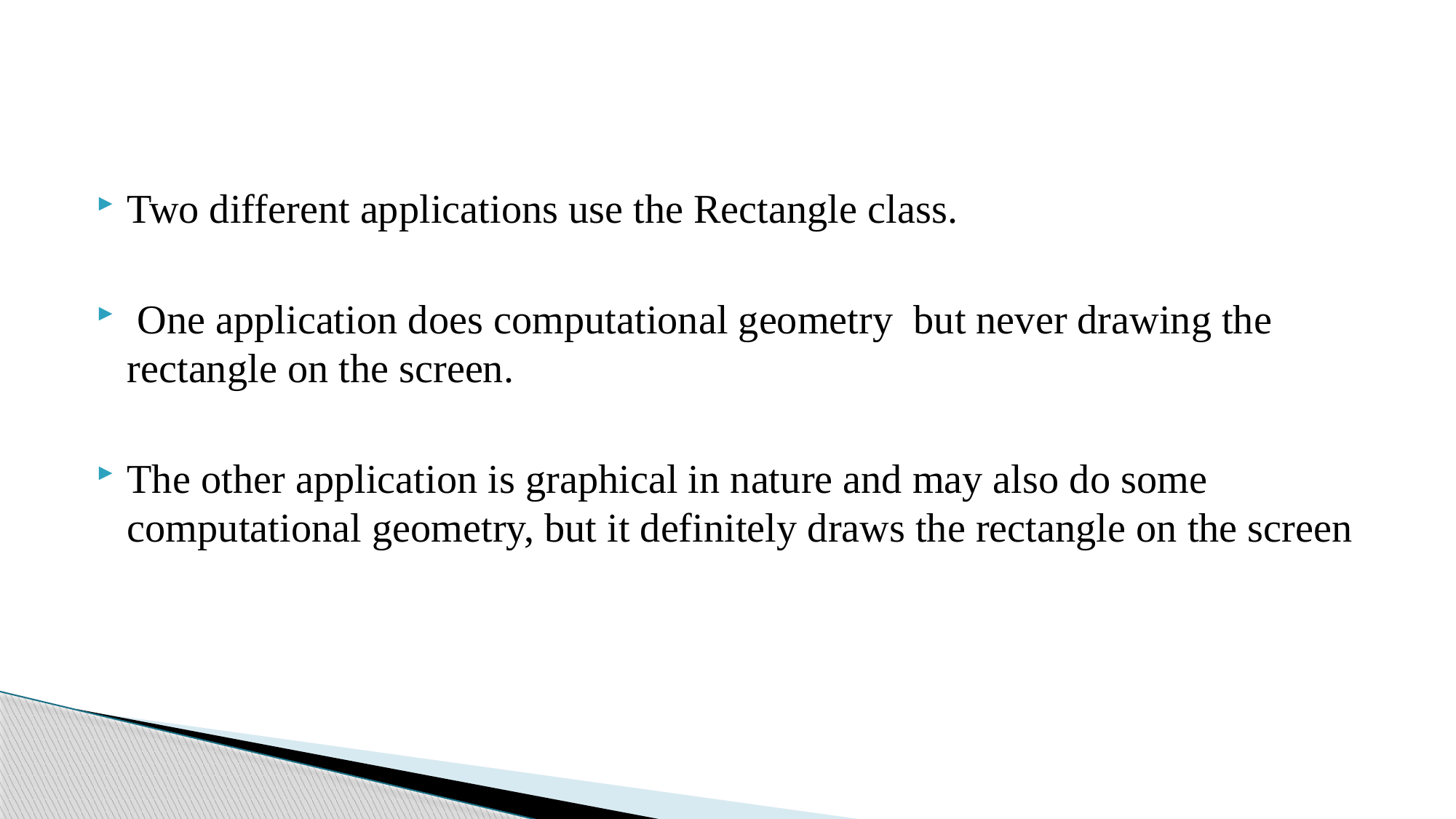

#
Two different applications use the Rectangle class.

 One application does computational geometry  but never drawing the rectangle on the screen.

The other application is graphical in nature and may also do some computational geometry, but it definitely draws the rectangle on the screen